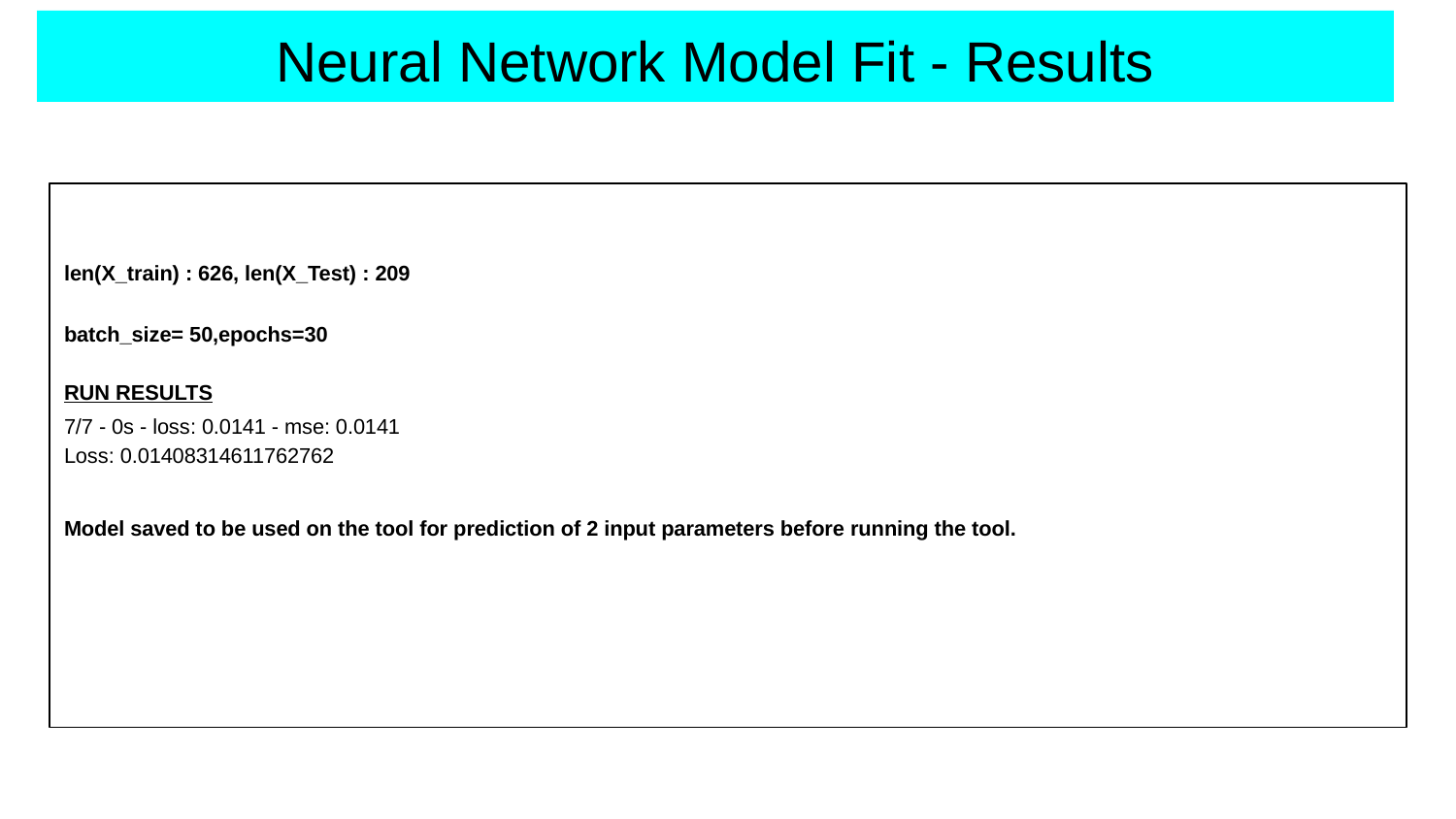

# Neural Network Model Fit - Results

len(X_train) : 626, len(X_Test) : 209
batch_size= 50,epochs=30
RUN RESULTS
7/7 - 0s - loss: 0.0141 - mse: 0.0141
Loss: 0.01408314611762762

Model saved to be used on the tool for prediction of 2 input parameters before running the tool.